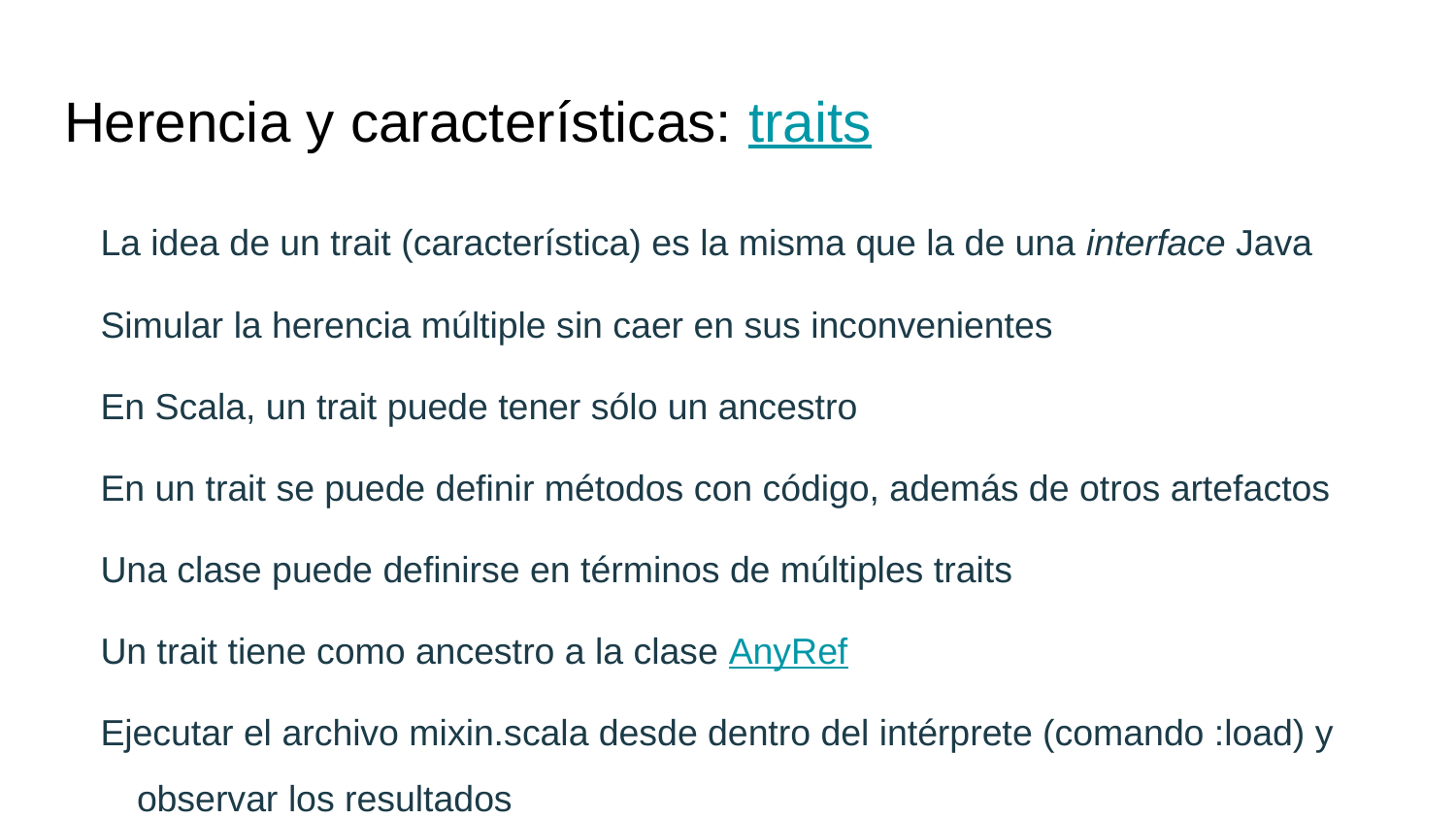

# Herencia y características: traits
La idea de un trait (característica) es la misma que la de una interface Java
Simular la herencia múltiple sin caer en sus inconvenientes
En Scala, un trait puede tener sólo un ancestro
En un trait se puede definir métodos con código, además de otros artefactos
Una clase puede definirse en términos de múltiples traits
Un trait tiene como ancestro a la clase AnyRef
Ejecutar el archivo mixin.scala desde dentro del intérprete (comando :load) y observar los resultados